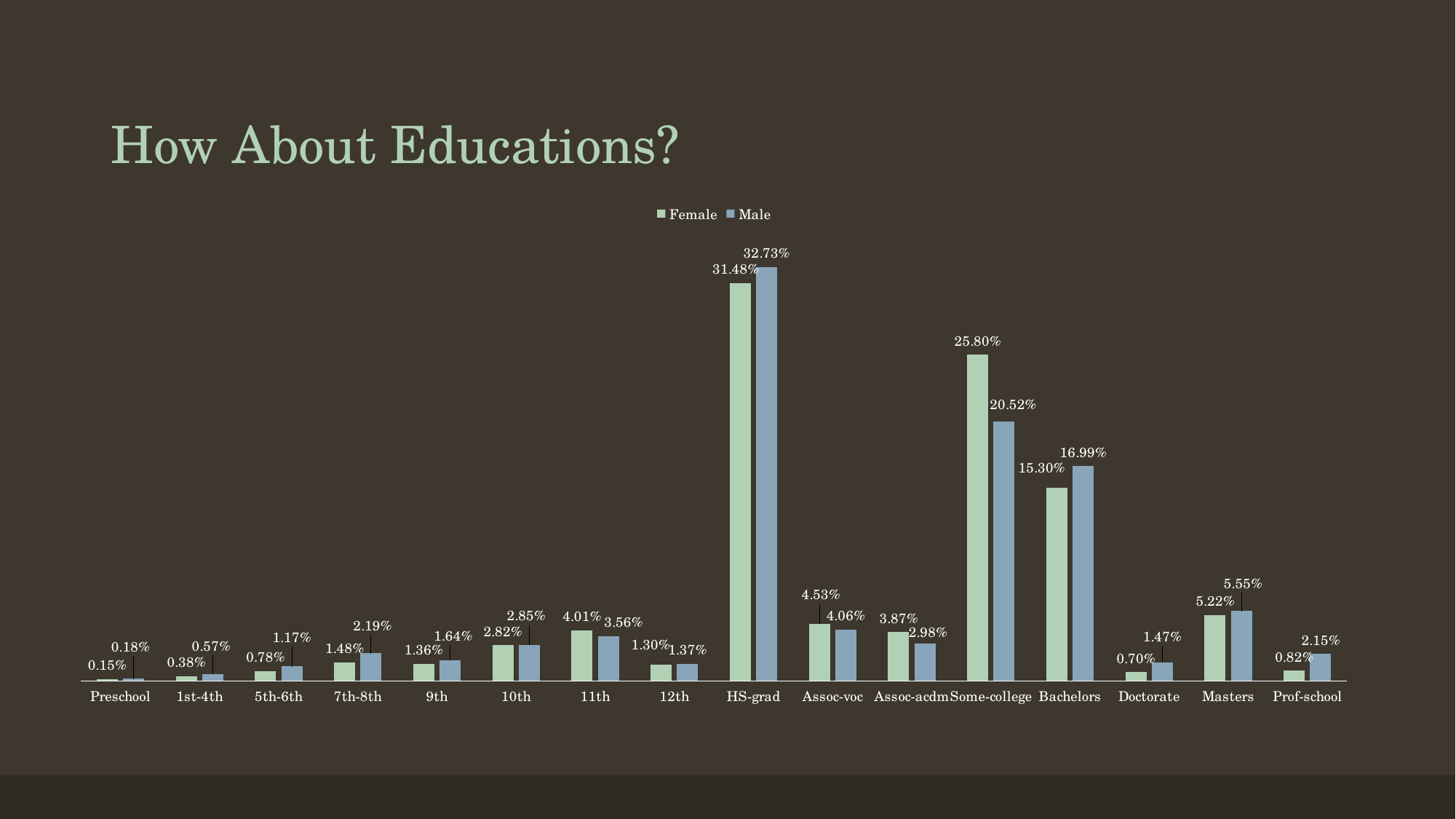

# How About Educations?

### Chart

| Category | Female | Male |
|---|---|---|
| Preschool | 0.0014822134387351778 | 0.0018070444104134763 |
| 1st-4th | 0.003767292490118577 | 0.005696784073506891 |
| 5th-6th | 0.007843379446640316 | 0.011699846860643185 |
| 7th-8th | 0.014760375494071146 | 0.021929555895865236 |
| 9th | 0.01358695652173913 | 0.01641653905053599 |
| 10th | 0.028223814229249012 | 0.028545176110260338 |
| 11th | 0.040143280632411064 | 0.0355895865237366 |
| 12th | 0.013031126482213438 | 0.013660030627871363 |
| HS-grad | 0.3147850790513834 | 0.3273200612557427 |
| Assoc-voc | 0.04533102766798419 | 0.040643185298621744 |
| Assoc-acdm | 0.03872282608695652 | 0.029831546707503827 |
| Some-college | 0.25802865612648224 | 0.20520673813169985 |
| Bachelors | 0.1529767786561265 | 0.16992343032159266 |
| Doctorate | 0.006978754940711462 | 0.014732006125574272 |
| Masters | 0.052186264822134384 | 0.05549770290964778 |
| Prof-school | 0.008152173913043478 | 0.021500765696784073 |